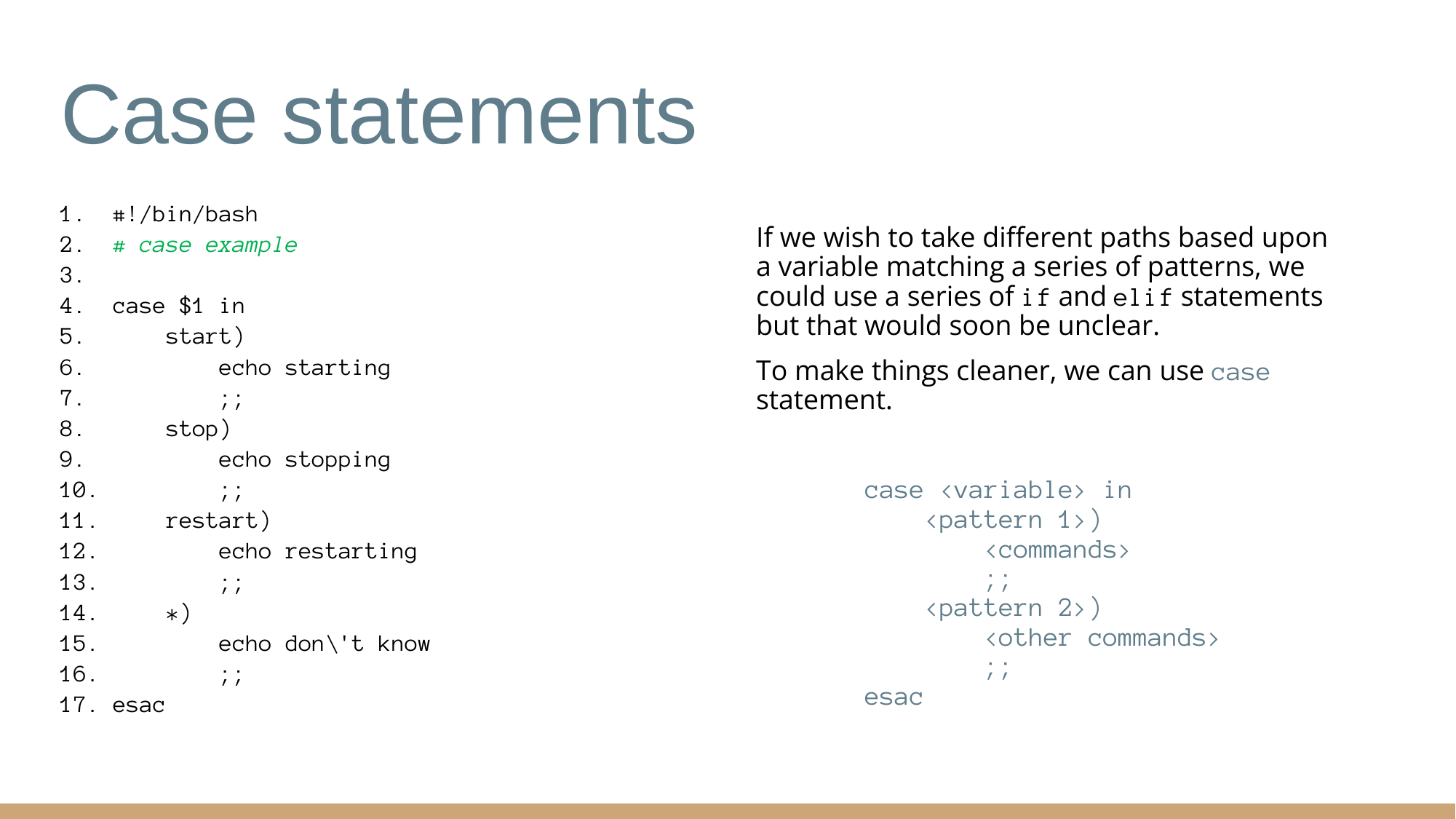

# Case statements
1.  #!/bin/bash
2.  # case example
3.
4.  case $1 in
5.      start)
6.          echo starting
7.          ;;
8.      stop)
9.          echo stopping
10.         ;;
11.     restart)
12.         echo restarting
13.         ;;
14.     *)
15.         echo don\'t know
16.         ;;
17. esac
If we wish to take different paths based upon a variable matching a series of patterns, we could use a series of if and elif statements but that would soon be unclear.
To make things cleaner, we can use case statement.

	case <variable> in
	    <pattern 1>)
	        <commands>
	        ;;
	    <pattern 2>)
	        <other commands>
	        ;;
	esac